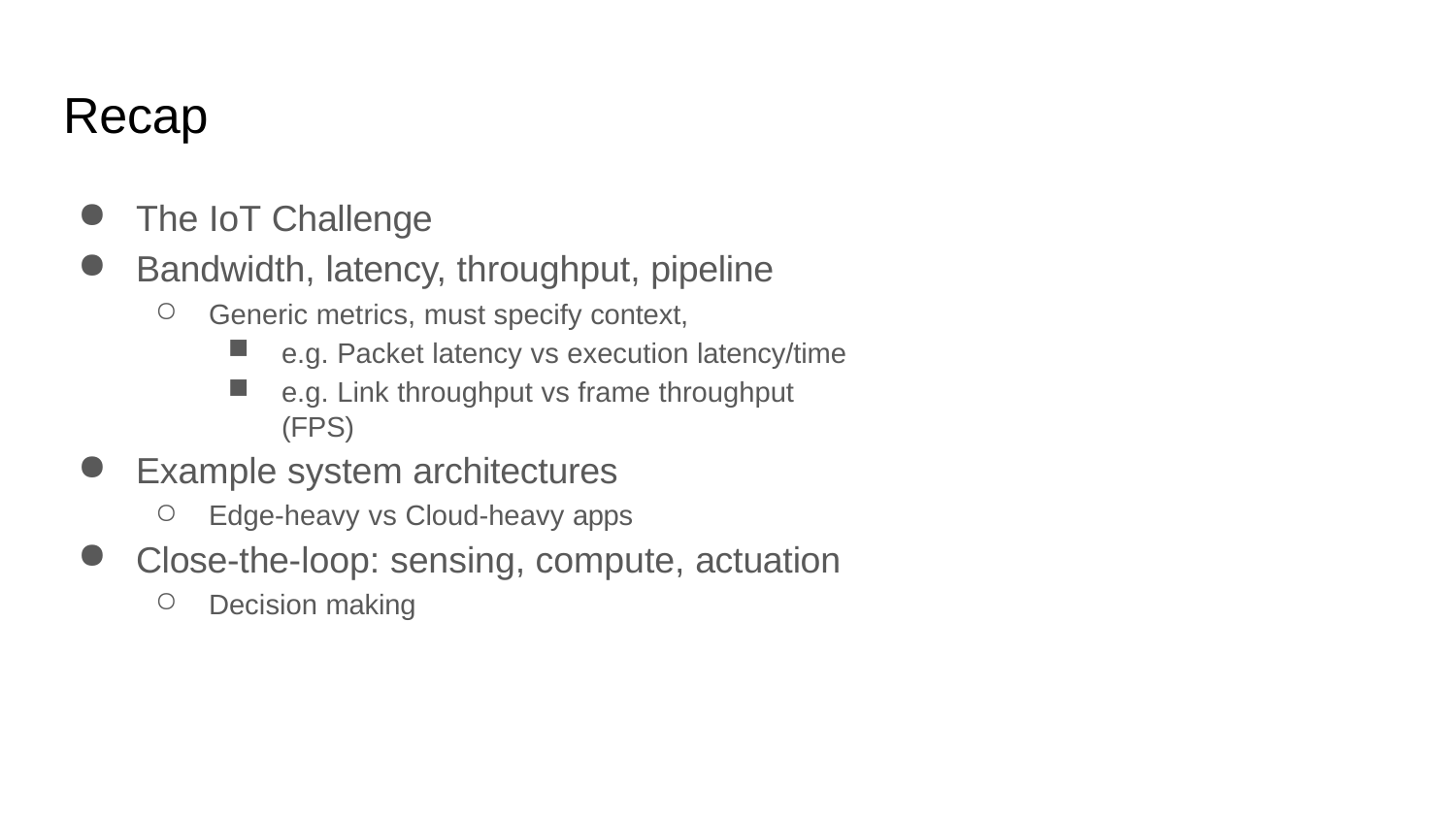

# Recap
The IoT Challenge
Bandwidth, latency, throughput, pipeline
Generic metrics, must specify context,
e.g. Packet latency vs execution latency/time
e.g. Link throughput vs frame throughput (FPS)
Example system architectures
Edge-heavy vs Cloud-heavy apps
Close-the-loop: sensing, compute, actuation
Decision making